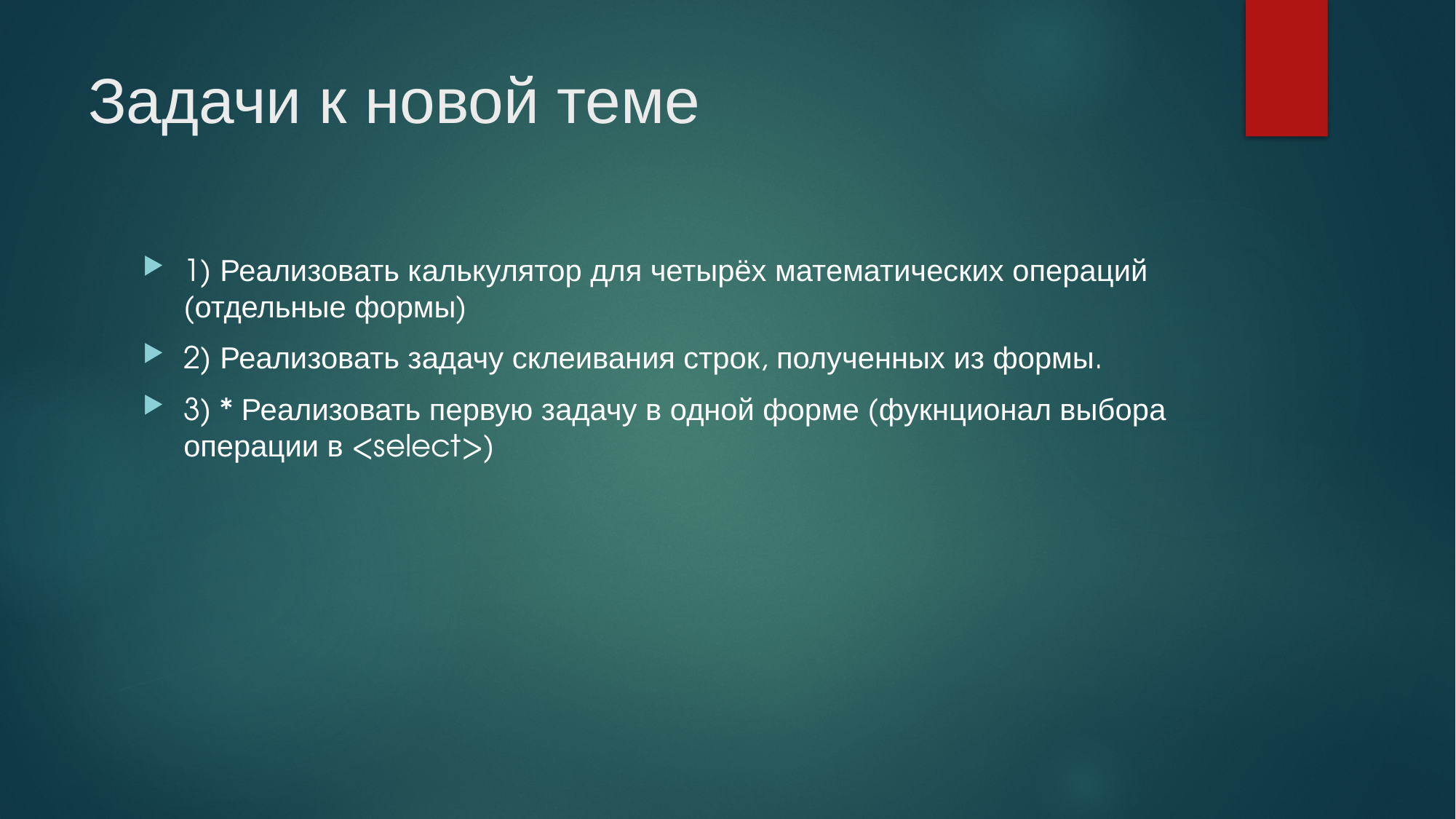

# Задачи к новой теме
1) Реализовать калькулятор для четырёх математических операций (отдельные формы)
2) Реализовать задачу склеивания строк, полученных из формы.
3) * Реализовать первую задачу в одной форме (фукнционал выбора операции в <select>)